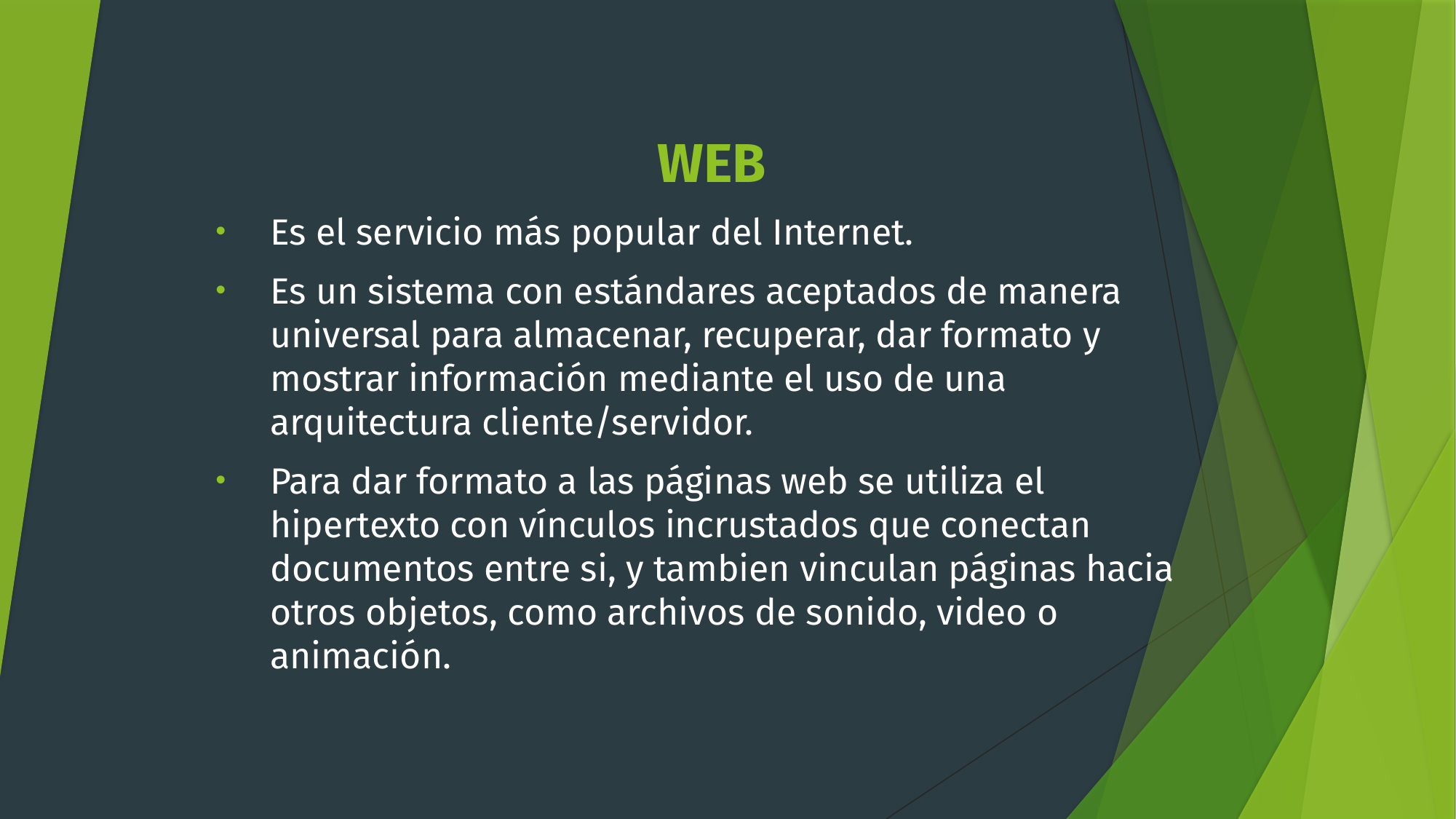

WEB
Es el servicio más popular del Internet.
Es un sistema con estándares aceptados de manera universal para almacenar, recuperar, dar formato y mostrar información mediante el uso de una arquitectura cliente/servidor.
Para dar formato a las páginas web se utiliza el hipertexto con vínculos incrustados que conectan documentos entre si, y tambien vinculan páginas hacia otros objetos, como archivos de sonido, video o animación.